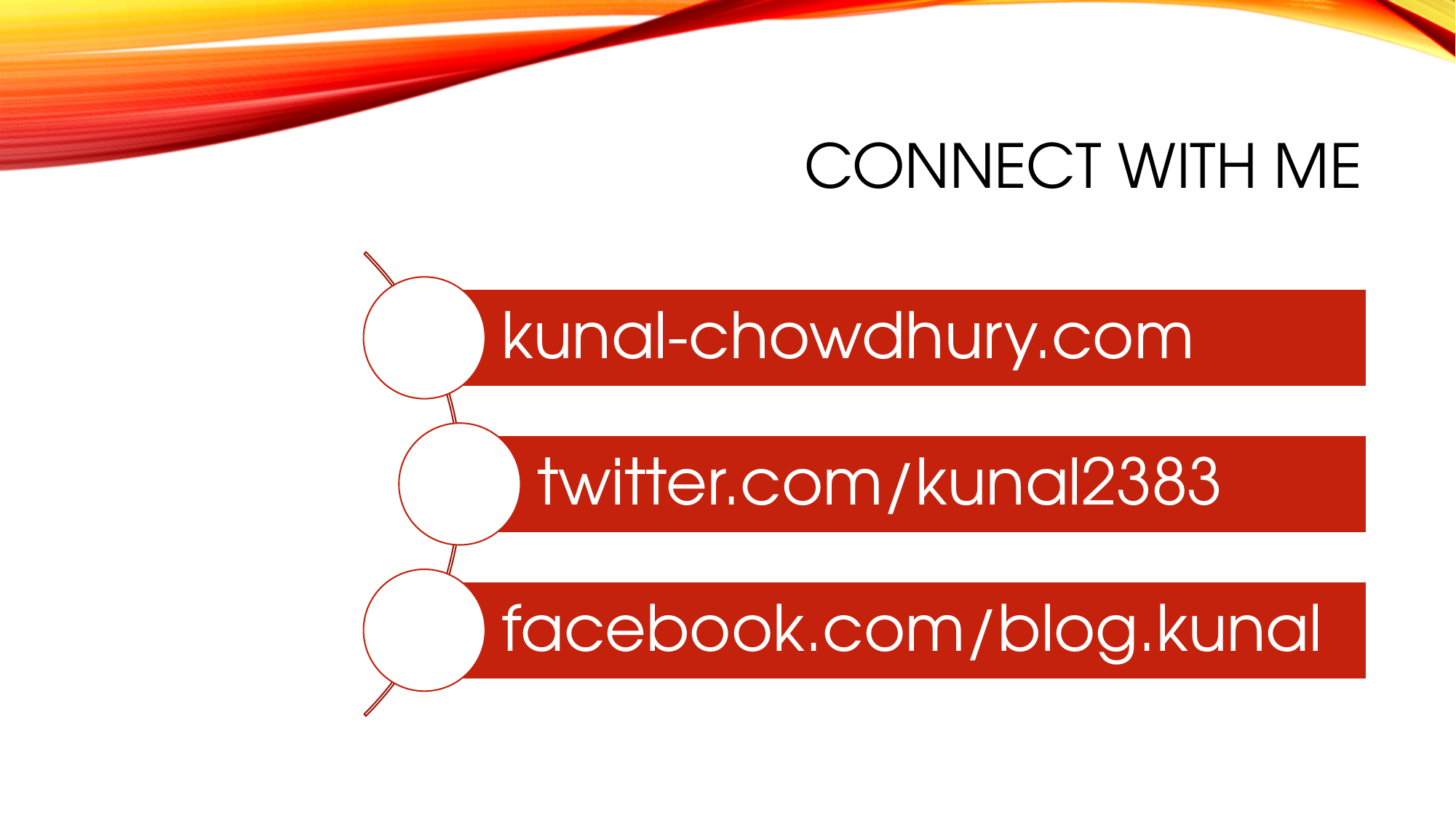

# Connect with Me
kunal-chowdhury.com
twitter.com/kunal2383
facebook.com/blog.kunal